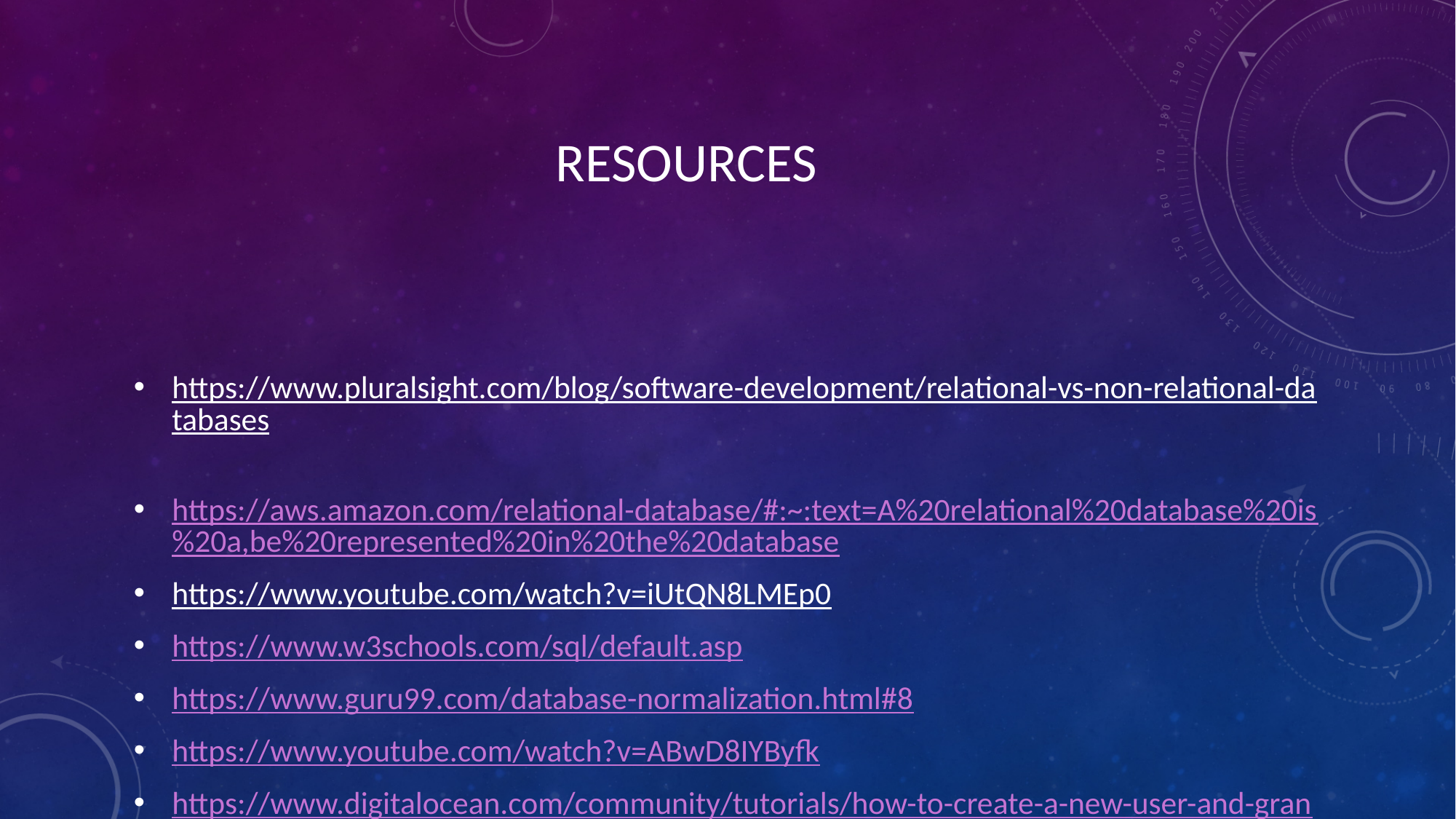

# Resources
https://www.pluralsight.com/blog/software-development/relational-vs-non-relational-databases
https://aws.amazon.com/relational-database/#:~:text=A%20relational%20database%20is%20a,be%20represented%20in%20the%20database
https://www.youtube.com/watch?v=iUtQN8LMEp0
https://www.w3schools.com/sql/default.asp
https://www.guru99.com/database-normalization.html#8
https://www.youtube.com/watch?v=ABwD8IYByfk
https://www.digitalocean.com/community/tutorials/how-to-create-a-new-user-and-grant-permissions-in-mysql
https://www.mysqltutorial.org/mysql-create-table/